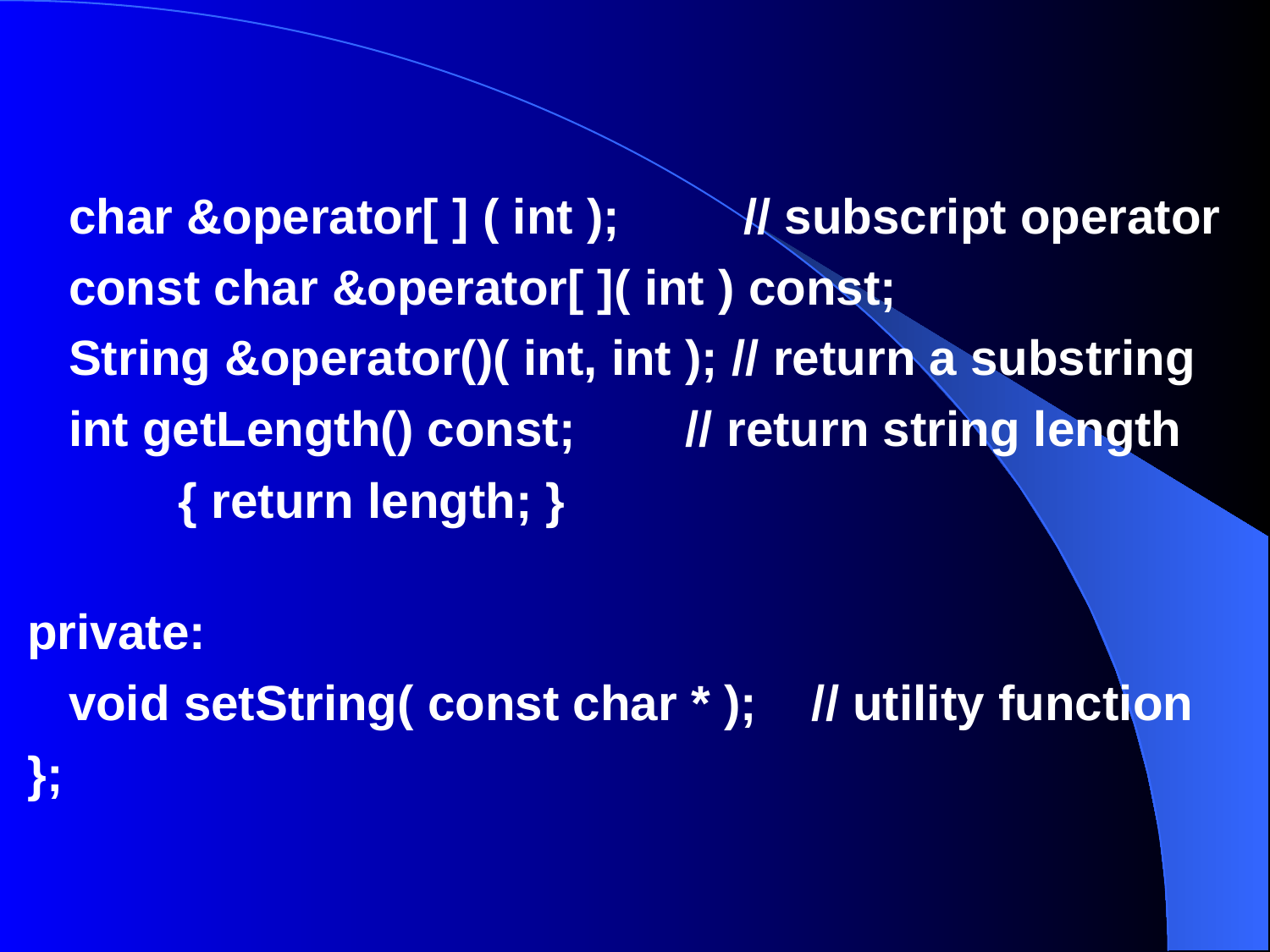

char &operator[ ] ( int );         // subscript operator
   const char &operator[ ]( int ) const;
   String &operator()( int, int ); // return a substring
   int getLength() const;        // return string length
           { return length; }

private:
   void setString( const char * );    // utility function
};